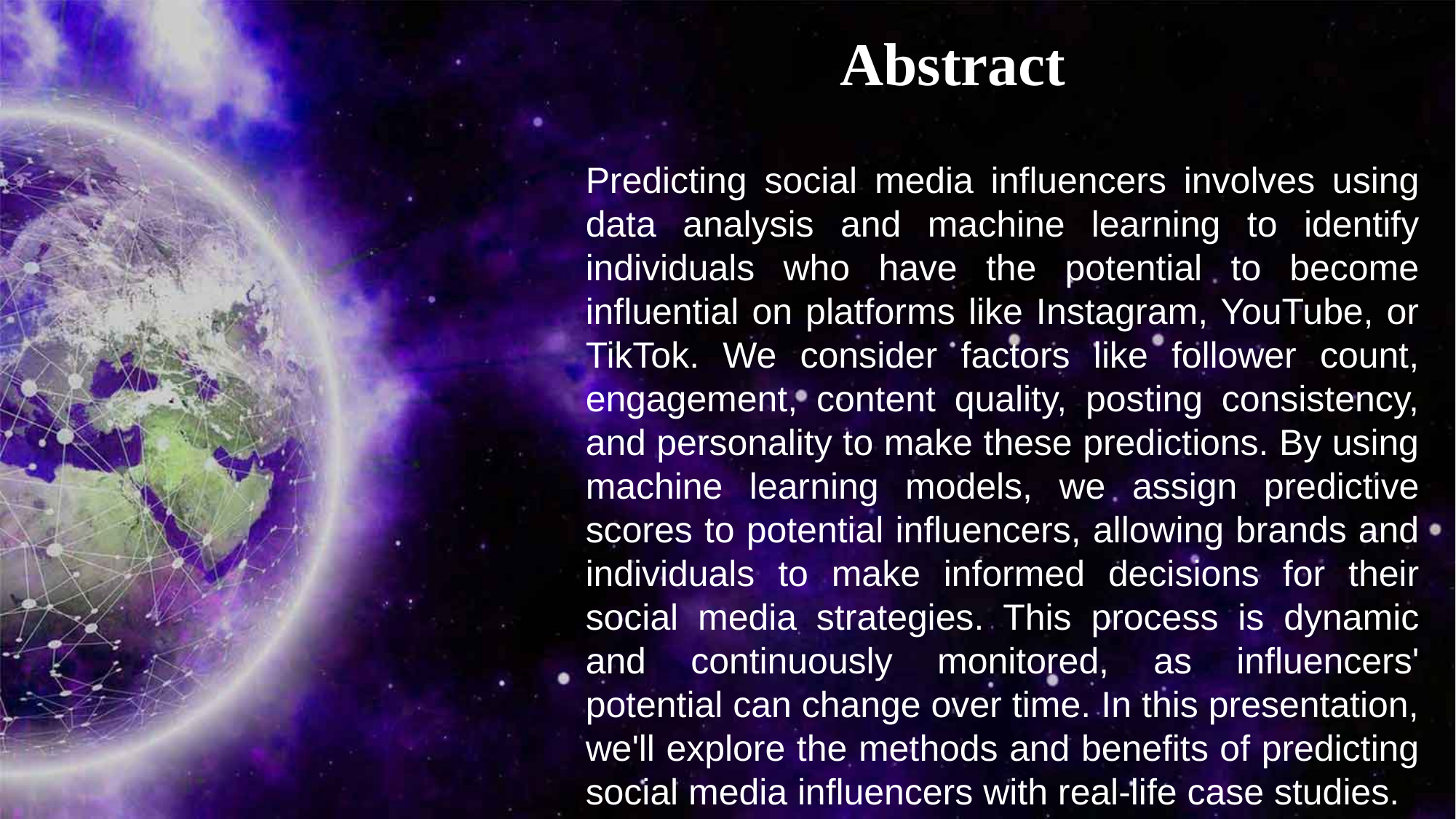

Abstract
Predicting social media influencers involves using data analysis and machine learning to identify individuals who have the potential to become influential on platforms like Instagram, YouTube, or TikTok. We consider factors like follower count, engagement, content quality, posting consistency, and personality to make these predictions. By using machine learning models, we assign predictive scores to potential influencers, allowing brands and individuals to make informed decisions for their social media strategies. This process is dynamic and continuously monitored, as influencers' potential can change over time. In this presentation, we'll explore the methods and benefits of predicting social media influencers with real-life case studies.